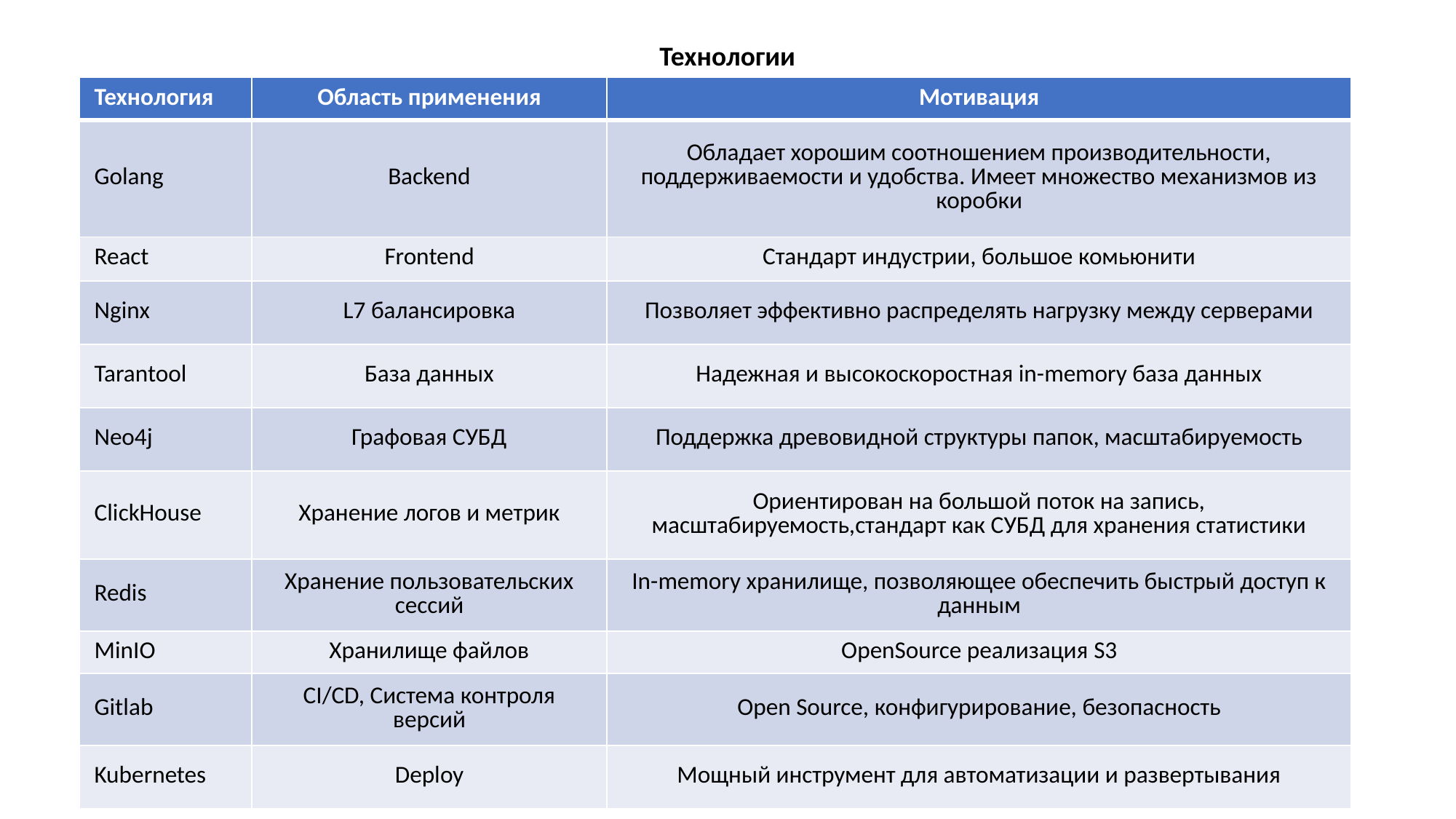

Технологии
| Технология | Область применения | Мотивация |
| --- | --- | --- |
| Golang | Backend | Обладает хорошим соотношением производительности, поддерживаемости и удобства. Имеет множество механизмов из коробки |
| React | Frontend | Стандарт индустрии, большое комьюнити |
| Nginx | L7 балансировка | Позволяет эффективно распределять нагрузку между серверами |
| Tarantool | База данных | Надежная и высокоскоростная in-memory база данных |
| Neo4j | Графовая СУБД | Поддержка древовидной структуры папок, масштабируемость |
| ClickHouse | Хранение логов и метрик | Ориентирован на большой поток на запись, масштабируемость,стандарт как СУБД для хранения статистики |
| Redis | Хранение пользовательских сессий | In-memory хранилище, позволяющее обеспечить быстрый доступ к данным |
| MinIO | Хранилище файлов | OpenSource реализация S3 |
| Gitlab | CI/CD, Система контроля версий | Open Source, конфигурирование, безопасность |
| Kubernetes | Deploy | Мощный инструмент для автоматизации и развертывания |